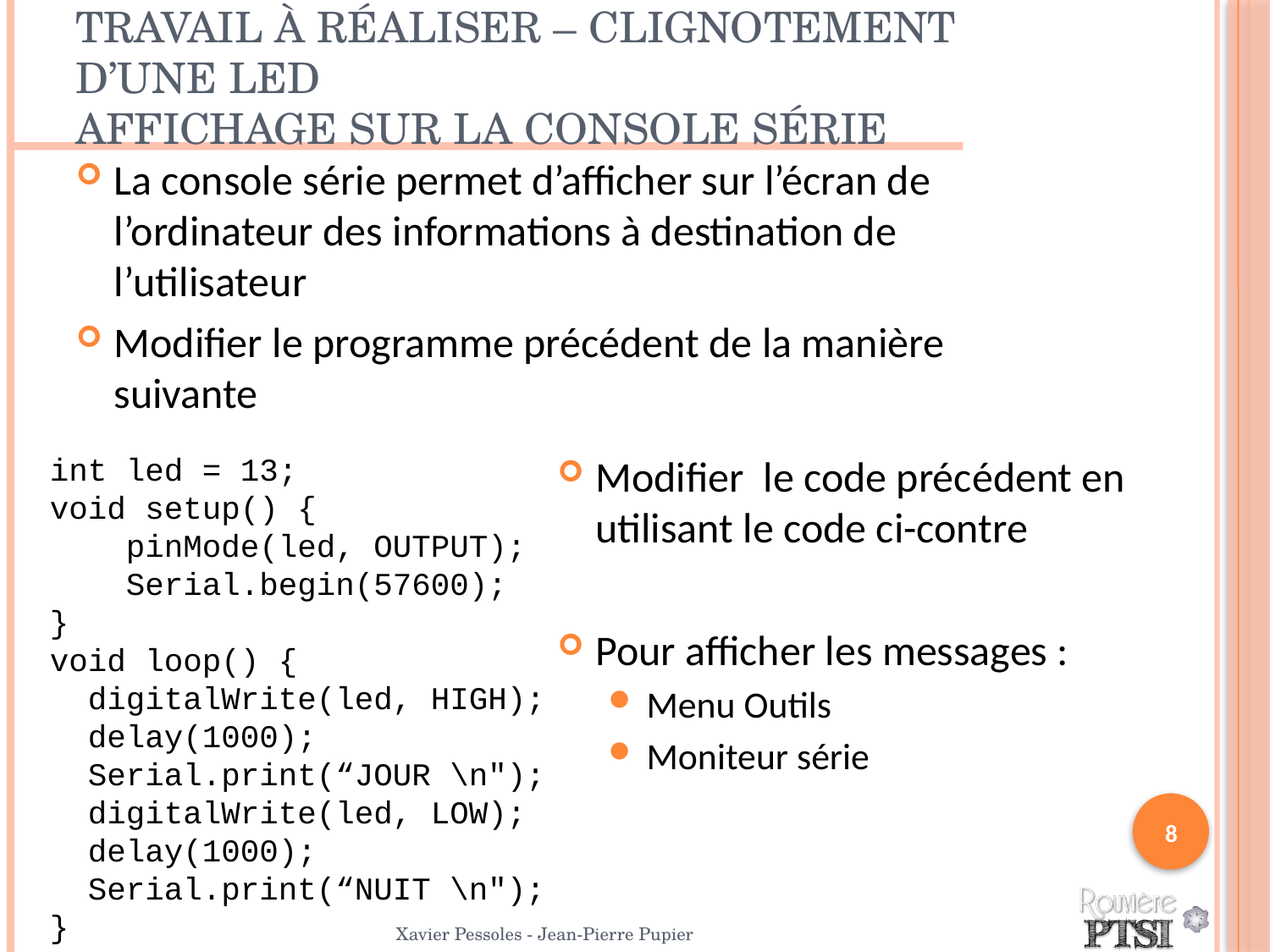

# Travail à réaliser – Clignotement d’une LED Affichage sur la console série
La console série permet d’afficher sur l’écran de l’ordinateur des informations à destination de l’utilisateur
Modifier le programme précédent de la manière suivante
int led = 13;
void setup() {
    pinMode(led, OUTPUT);
    Serial.begin(57600);
}
void loop() {
  digitalWrite(led, HIGH);
  delay(1000);
  Serial.print(“JOUR \n");
  digitalWrite(led, LOW);
  delay(1000);
  Serial.print(“NUIT \n");
}

Modifier  le code précédent en utilisant le code ci-contre

Pour afficher les messages :
Menu Outils
Moniteur série
8
Xavier Pessoles - Jean-Pierre Pupier